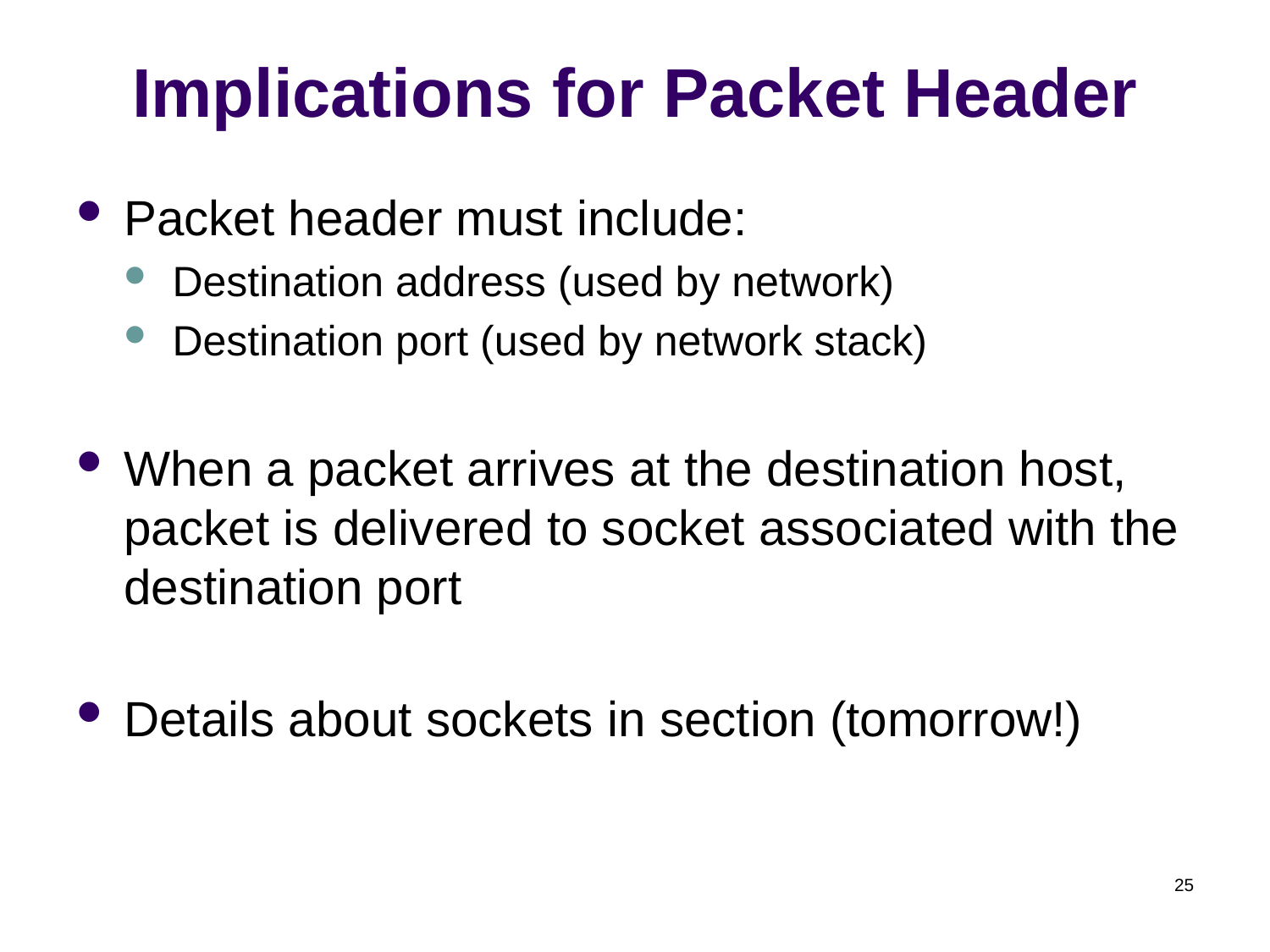

# Implications for Packet Header
Packet header must include:
Destination address (used by network)
Destination port (used by network stack)

When a packet arrives at the destination host, packet is delivered to socket associated with the destination port

Details about sockets in section (tomorrow!)

25